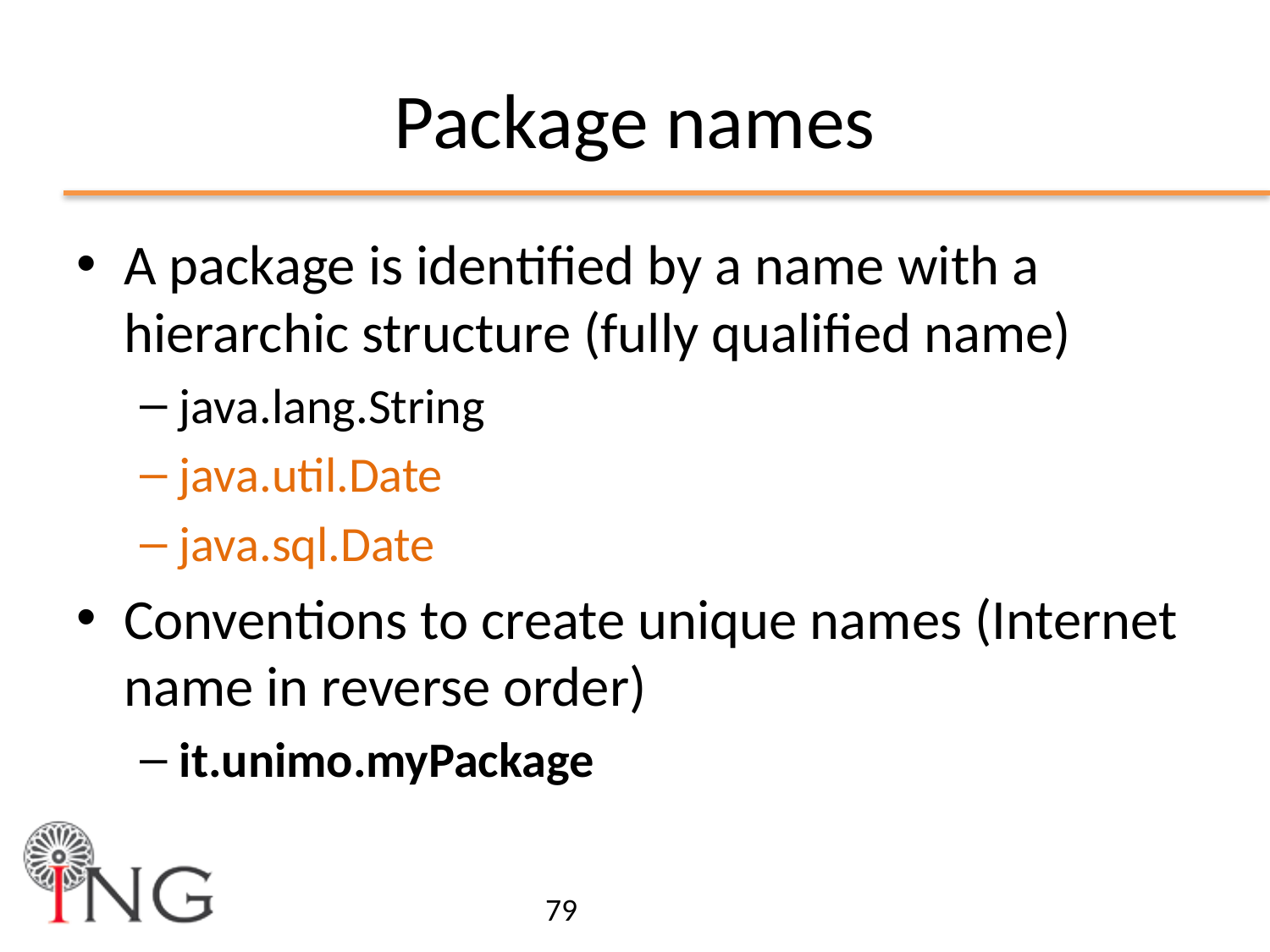

# Package names
A package is identified by a name with a hierarchic structure (fully qualified name)
java.lang.String
java.util.Date
java.sql.Date
Conventions to create unique names (Internet name in reverse order)
it.unimo.myPackage

79